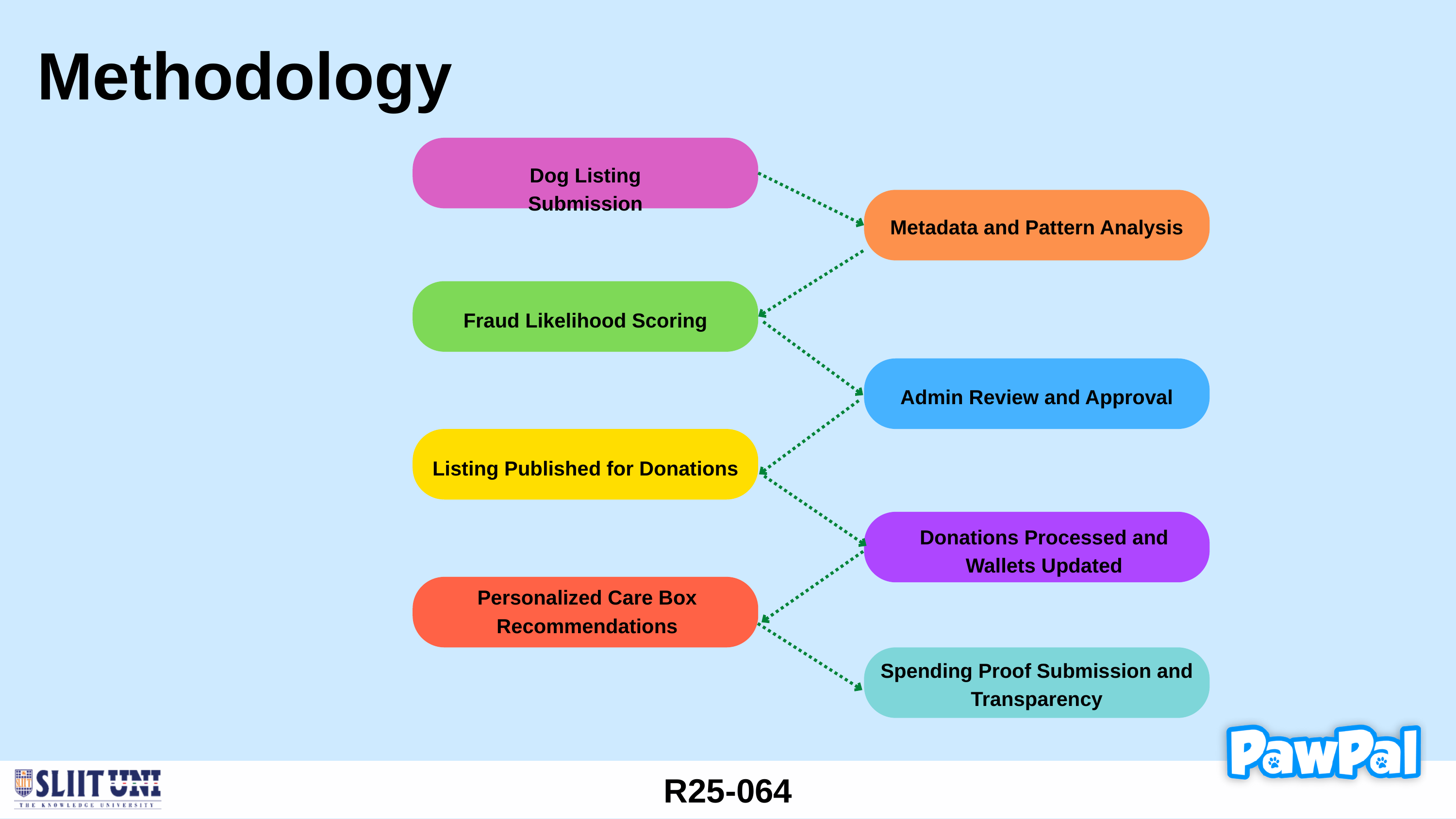

Methodology

Dog Listing Submission

Metadata and Pattern Analysis

Fraud Likelihood Scoring

Admin Review and Approval

Listing Published for Donations

Donations Processed and Wallets Updated

Personalized Care Box Recommendations

Spending Proof Submission and Transparency

R25-064